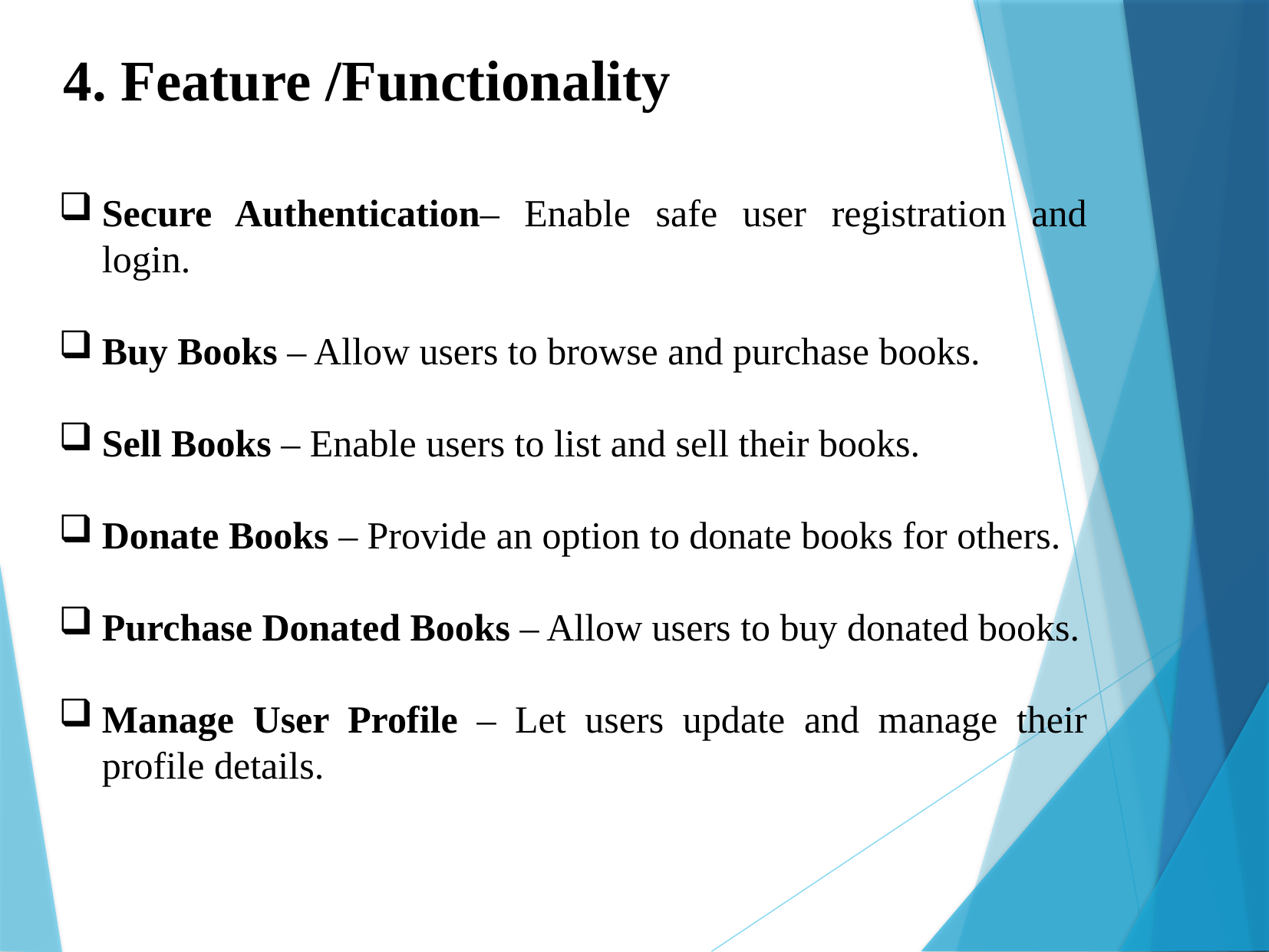

4. Feature /Functionality
Secure Authentication– Enable safe user registration and login.

Buy Books – Allow users to browse and purchase books.

Sell Books – Enable users to list and sell their books.

Donate Books – Provide an option to donate books for others.

Purchase Donated Books – Allow users to buy donated books.

Manage User Profile – Let users update and manage their profile details.